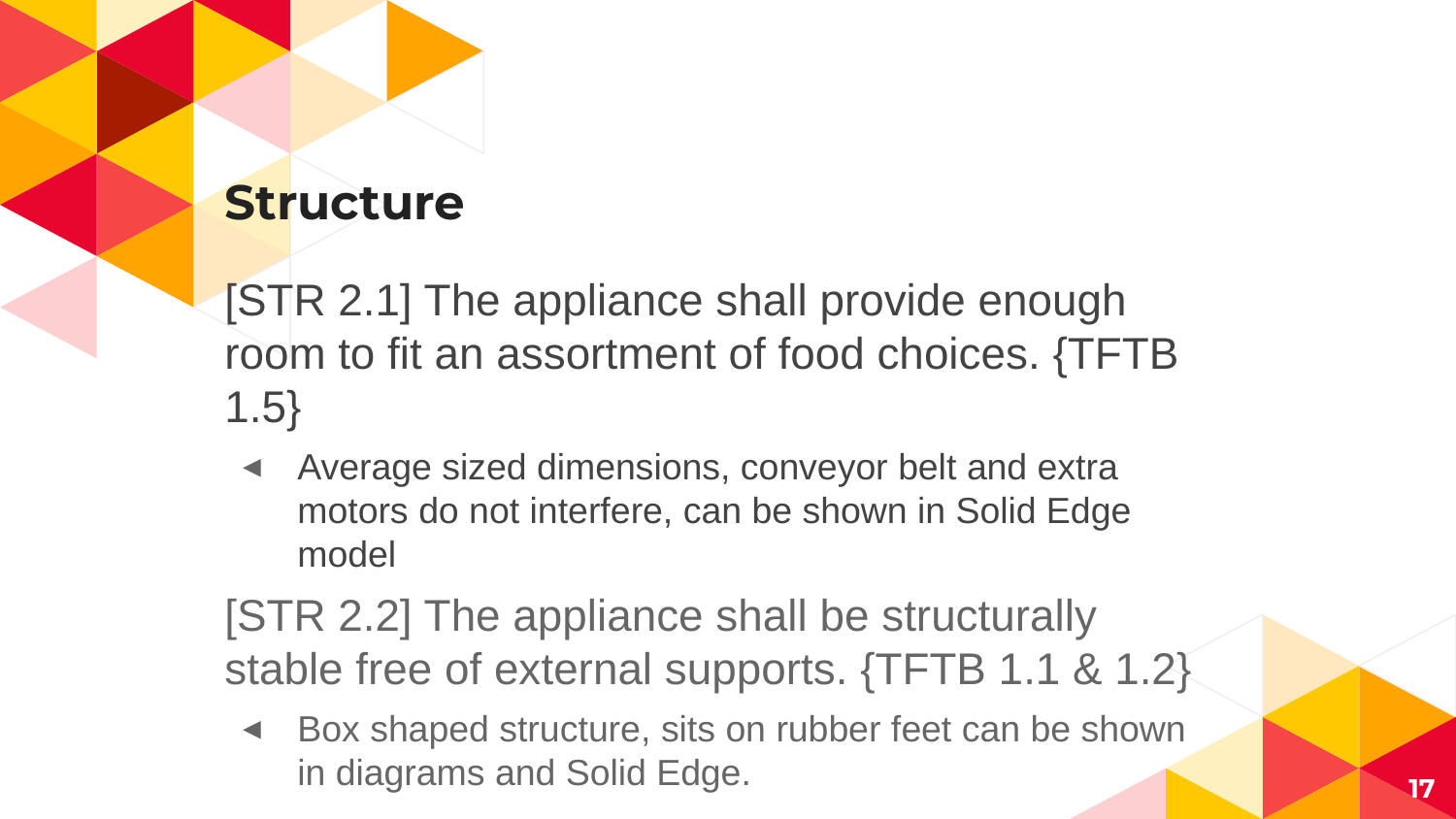

# Structure
[STR 2.1] The appliance shall provide enough room to fit an assortment of food choices. {TFTB 1.5}
Average sized dimensions, conveyor belt and extra motors do not interfere, can be shown in Solid Edge model
[STR 2.2] The appliance shall be structurally stable free of external supports. {TFTB 1.1 & 1.2}
Box shaped structure, sits on rubber feet can be shown in diagrams and Solid Edge.

17